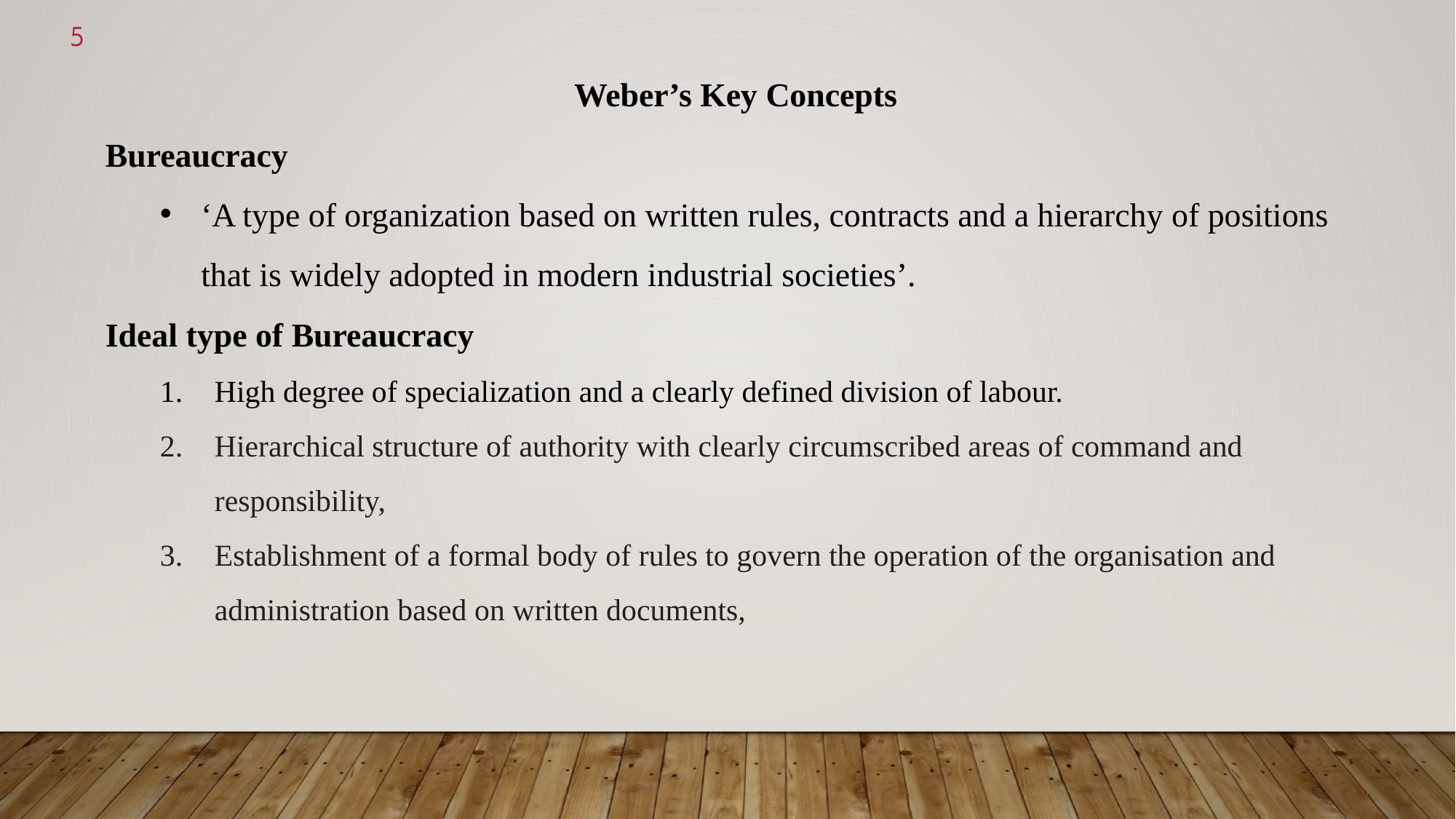

5
Weber’s Key Concepts
Bureaucracy
‘A type of organization based on written rules, contracts and a hierarchy of positions that is widely adopted in modern industrial societies’.
Ideal type of Bureaucracy
High degree of specialization and a clearly defined division of labour.
Hierarchical structure of authority with clearly circumscribed areas of command and responsibility,
Establishment of a formal body of rules to govern the operation of the organisation and administration based on written documents,